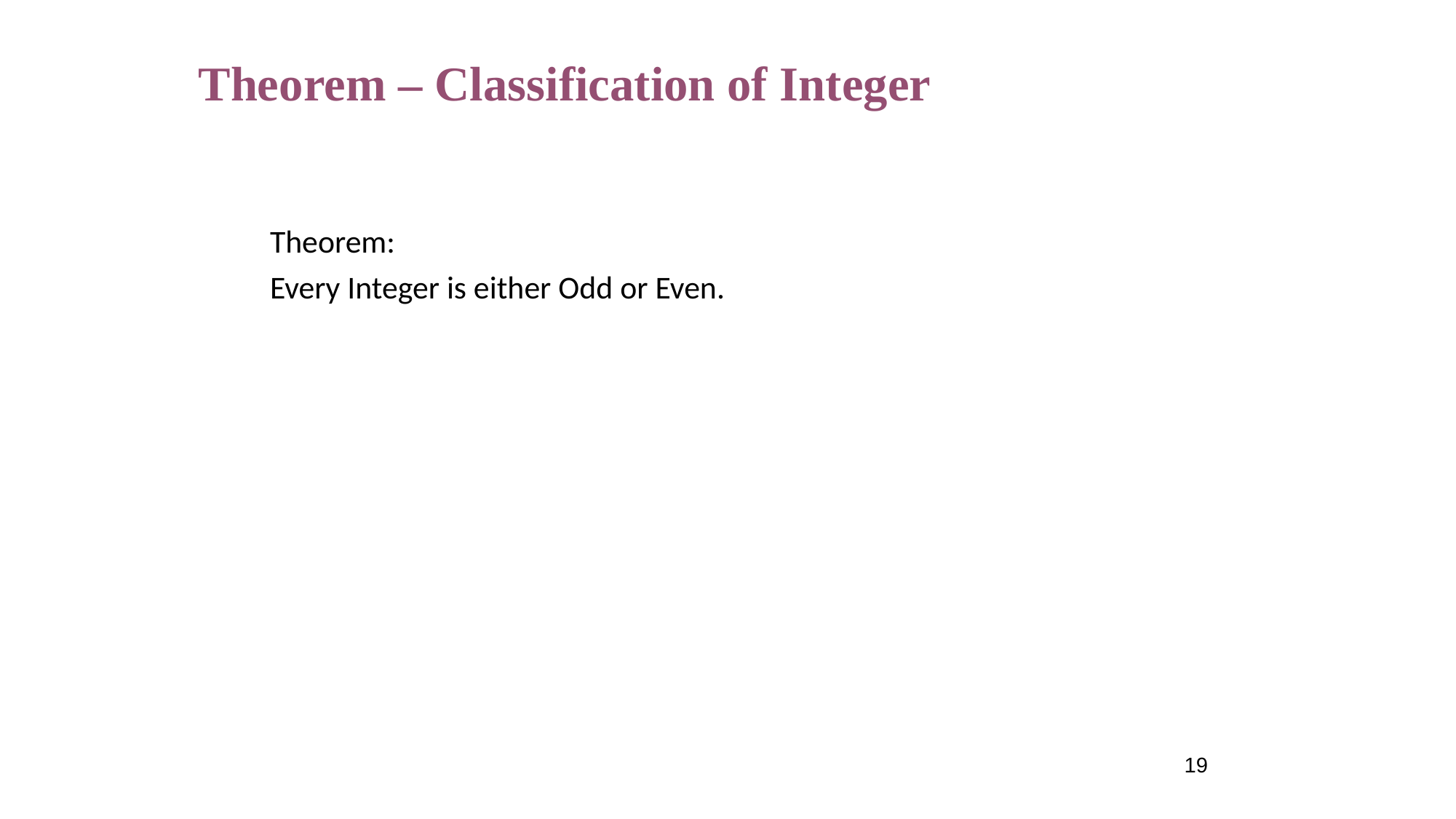

# Theorem – Classification of Integer
Theorem:
Every Integer is either Odd or Even.

19